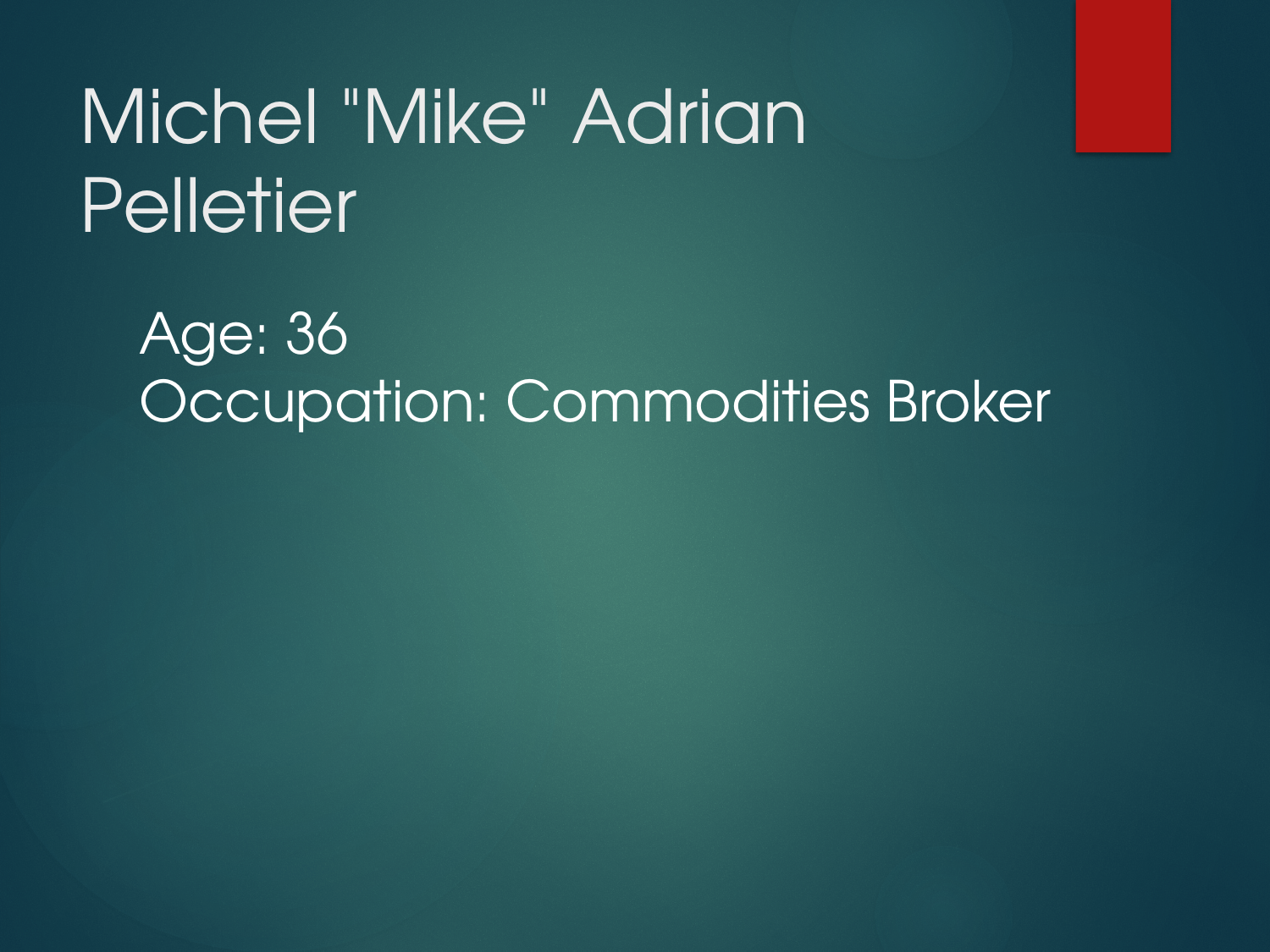

# Michel "Mike" Adrian Pelletier

Age: 36
Occupation: Commodities Broker